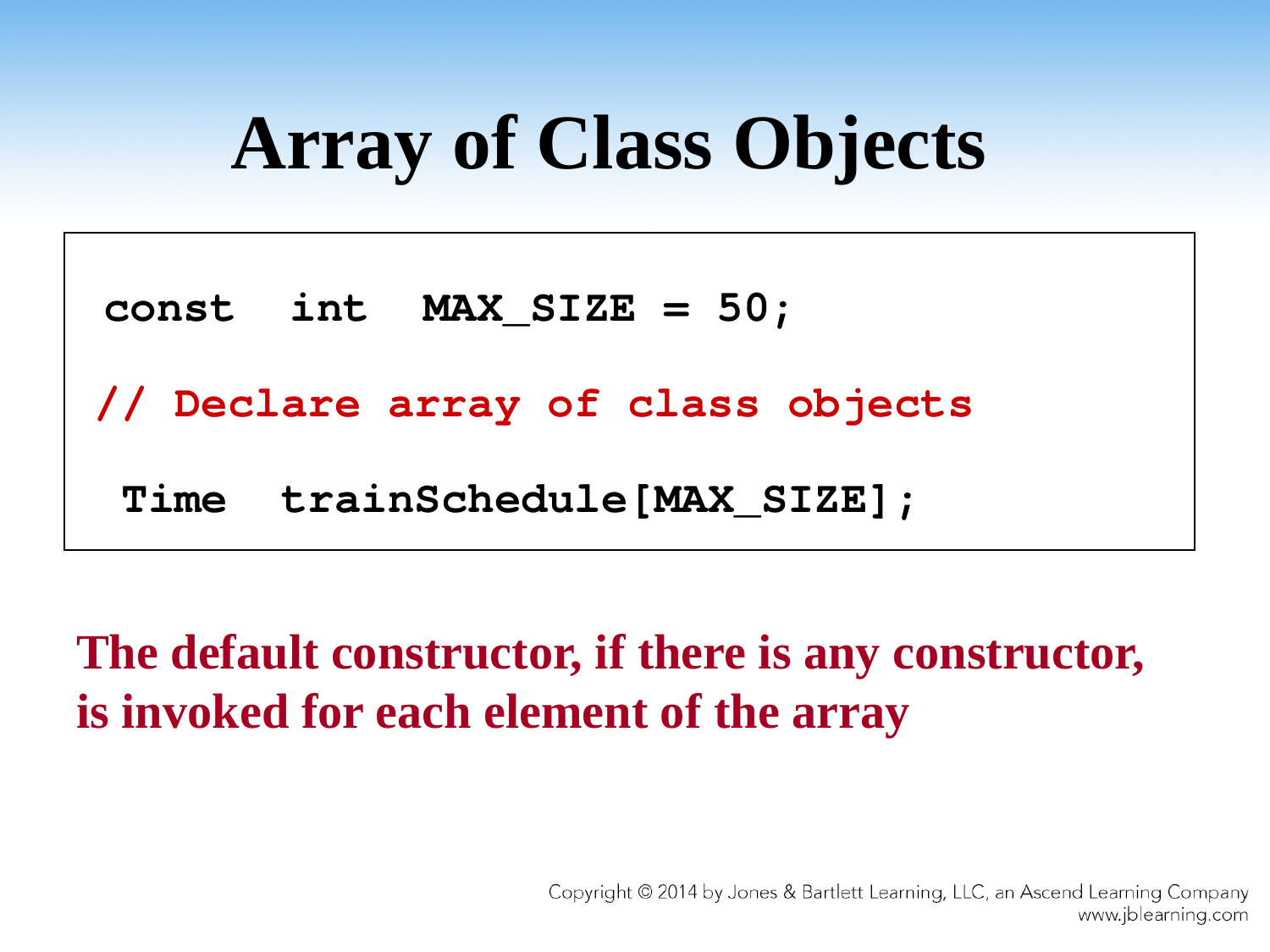

# Array of Class Objects

 const  int  MAX_SIZE = 50;

// Declare array of class objects

 Time  trainSchedule[MAX_SIZE];

The default constructor, if there is any constructor,
is invoked for each element of the array